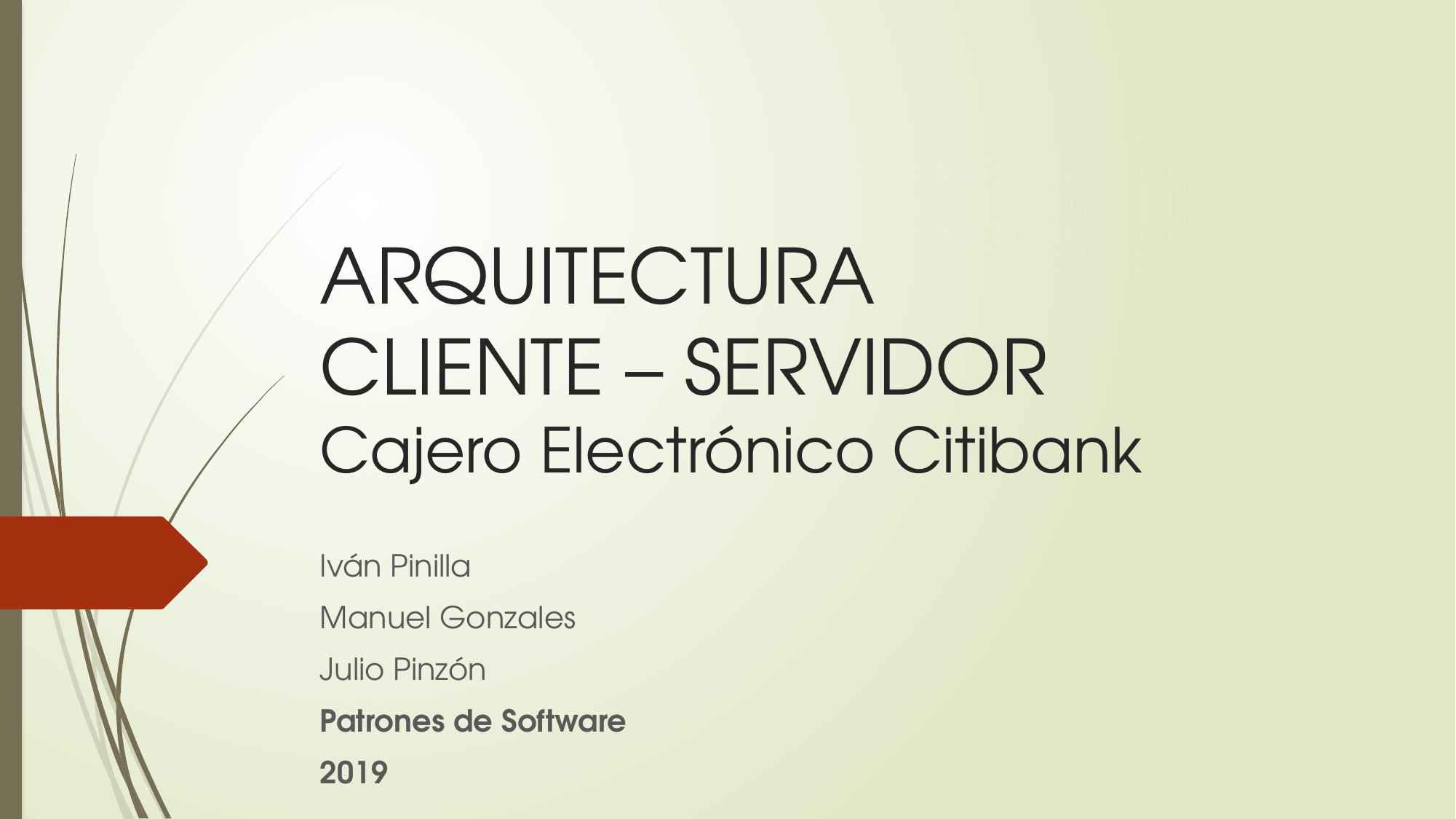

# ARQUITECTURA CLIENTE – SERVIDOR Cajero Electrónico Citibank
Iván Pinilla
Manuel Gonzales
Julio Pinzón
Patrones de Software
2019